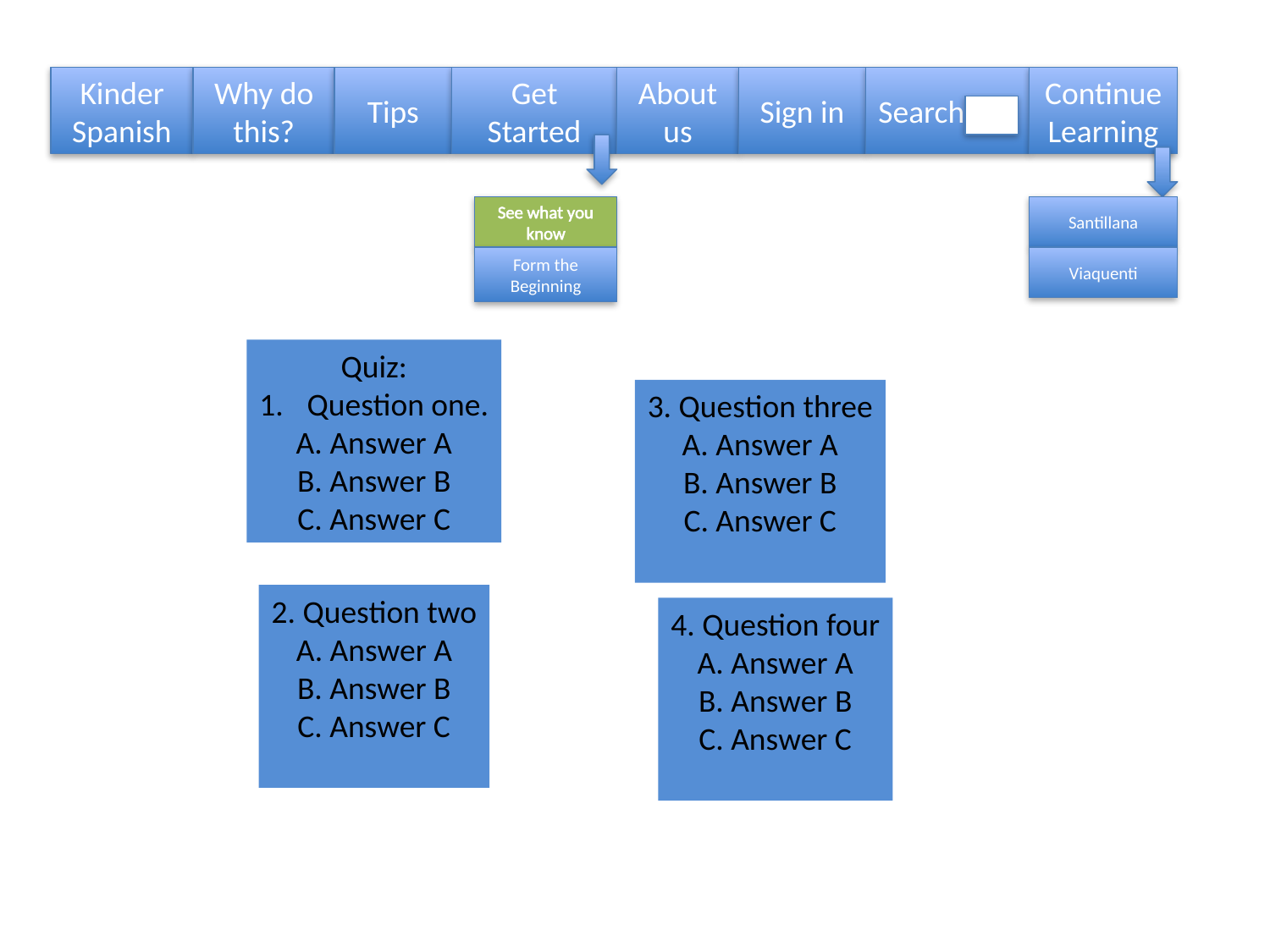

Kinder Spanish
Why do this?
Tips
Get Started
About us
Sign in
Search
Continue Learning

See what you know
Santillana
Form the Beginning
Viaquenti
Quiz:
Question one.
A. Answer A
B. Answer B
C. Answer C
3. Question three
A. Answer A
B. Answer B
C. Answer C

2. Question two
A. Answer A
B. Answer B
C. Answer C

4. Question four
A. Answer A
B. Answer B
C. Answer C